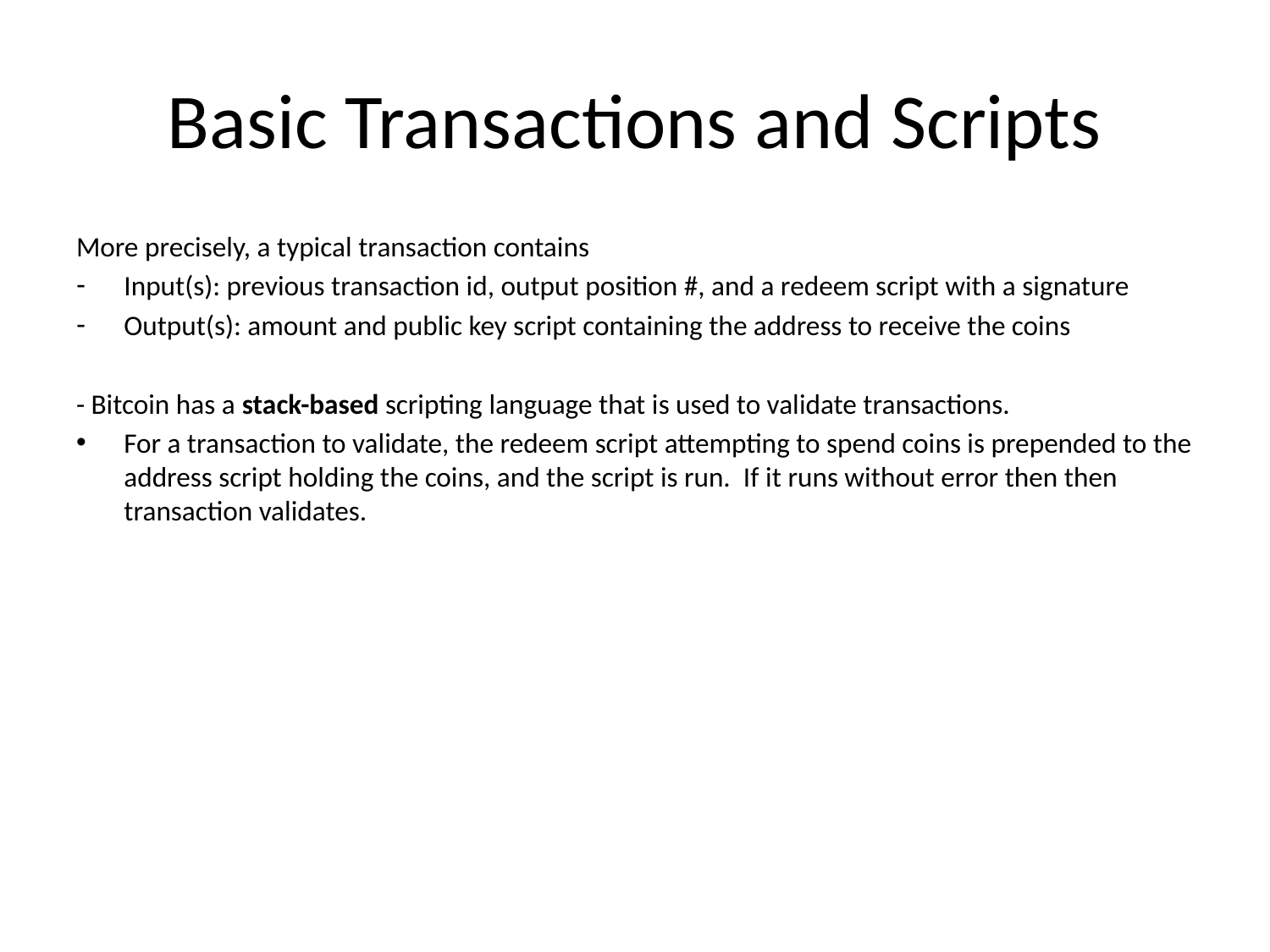

# Basic Transactions and Scripts
More precisely, a typical transaction contains
Input(s): previous transaction id, output position #, and a redeem script with a signature
Output(s): amount and public key script containing the address to receive the coins

- Bitcoin has a stack-based scripting language that is used to validate transactions.
For a transaction to validate, the redeem script attempting to spend coins is prepended to the address script holding the coins, and the script is run.  If it runs without error then then transaction validates.